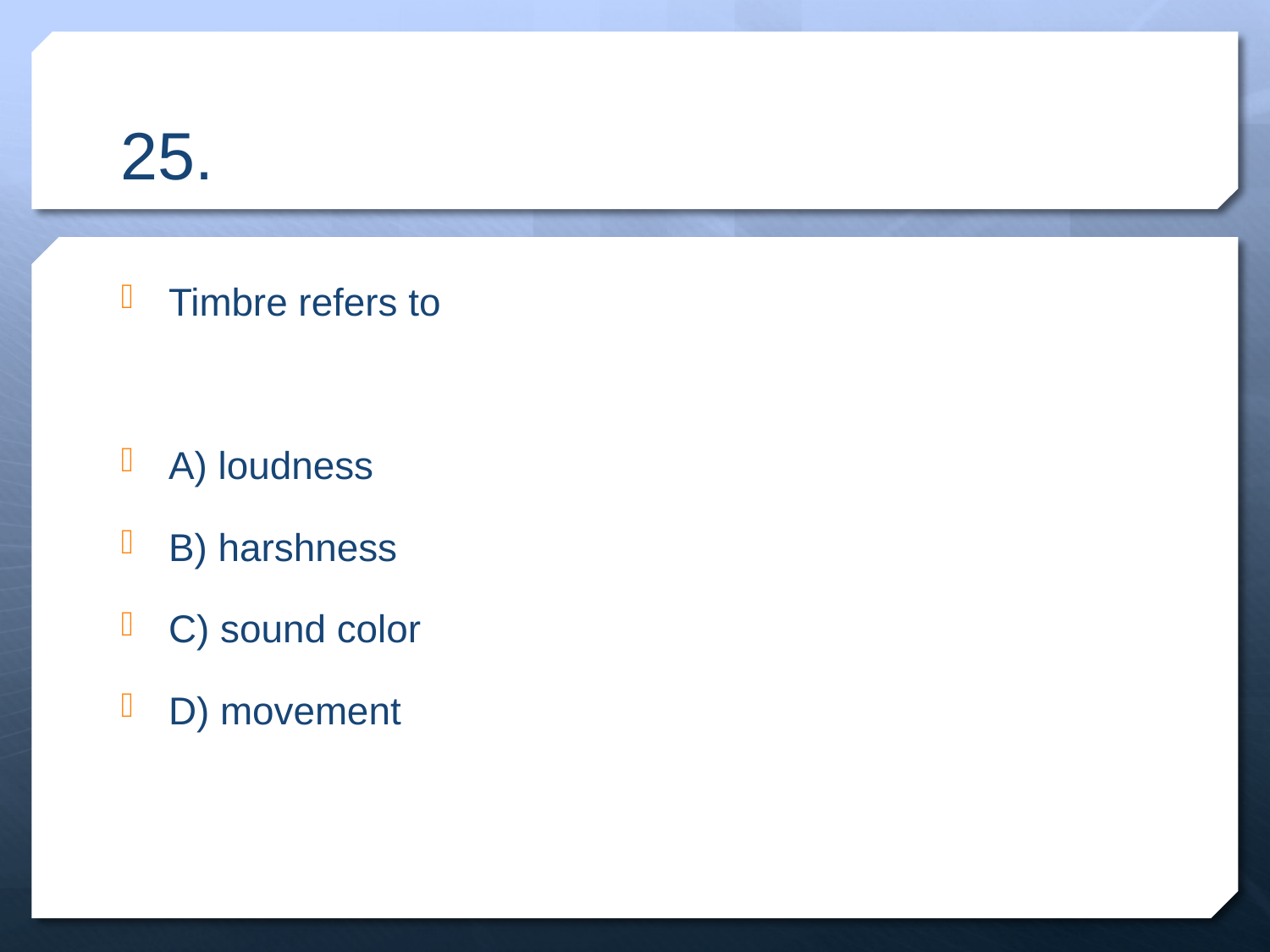

# 25.
Timbre refers to

A) loudness
B) harshness
C) sound color
D) movement